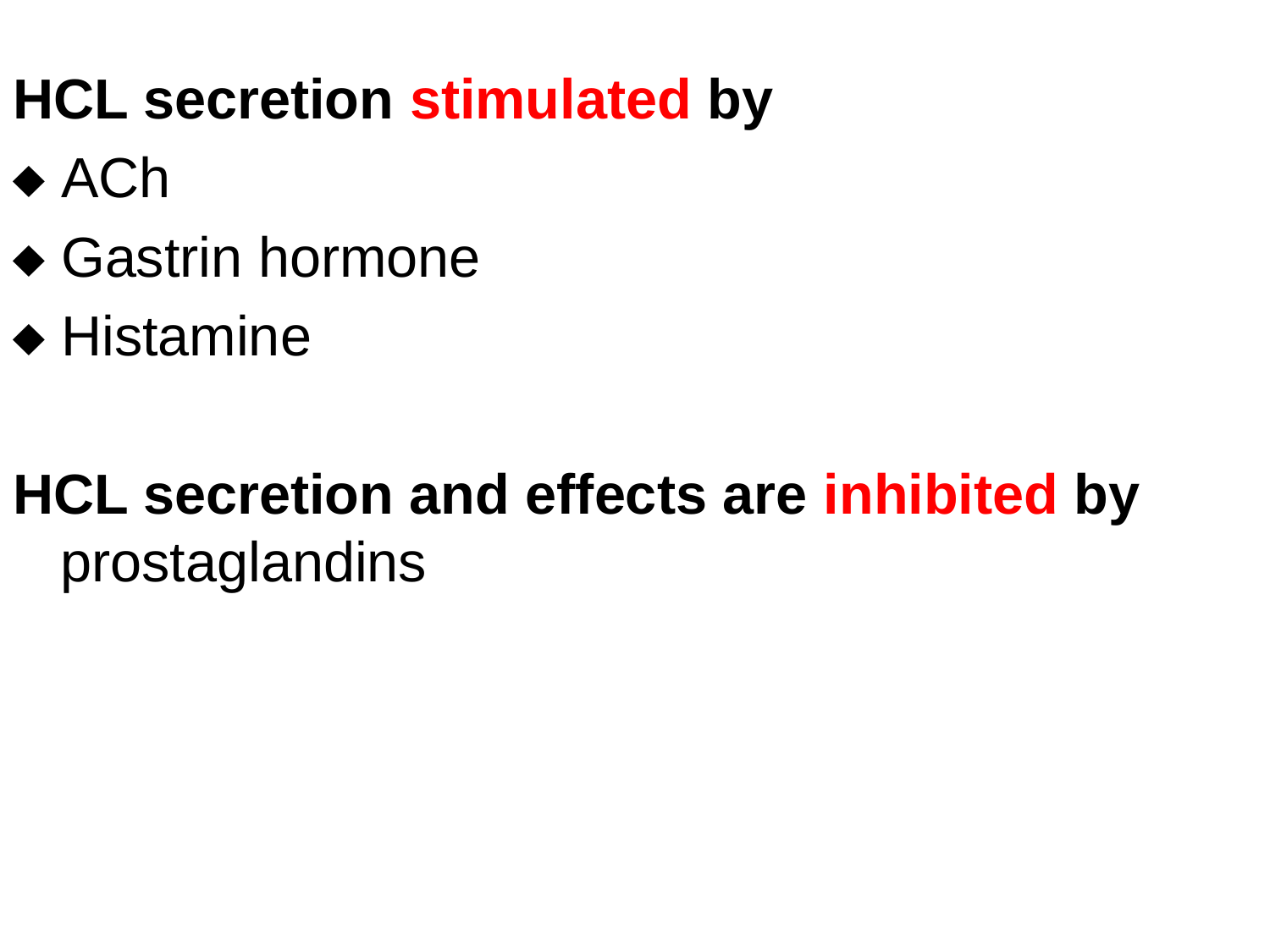

HCL secretion stimulated by
♦ ACh
♦ Gastrin hormone
♦ Histamine

HCL secretion and effects are inhibited by prostaglandins